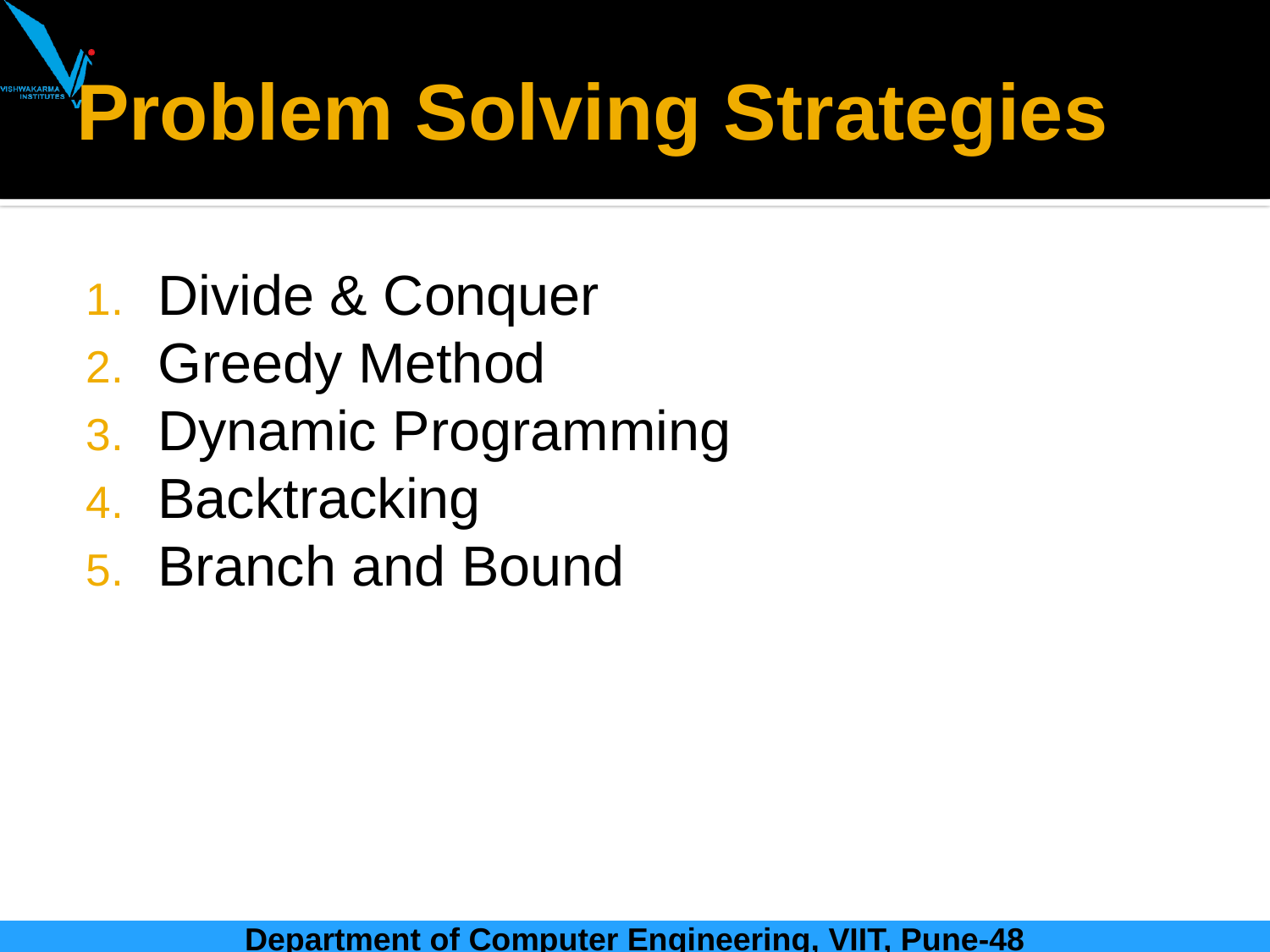

# Problem Solving Strategies
Divide & Conquer
Greedy Method
Dynamic Programming
Backtracking
Branch and Bound